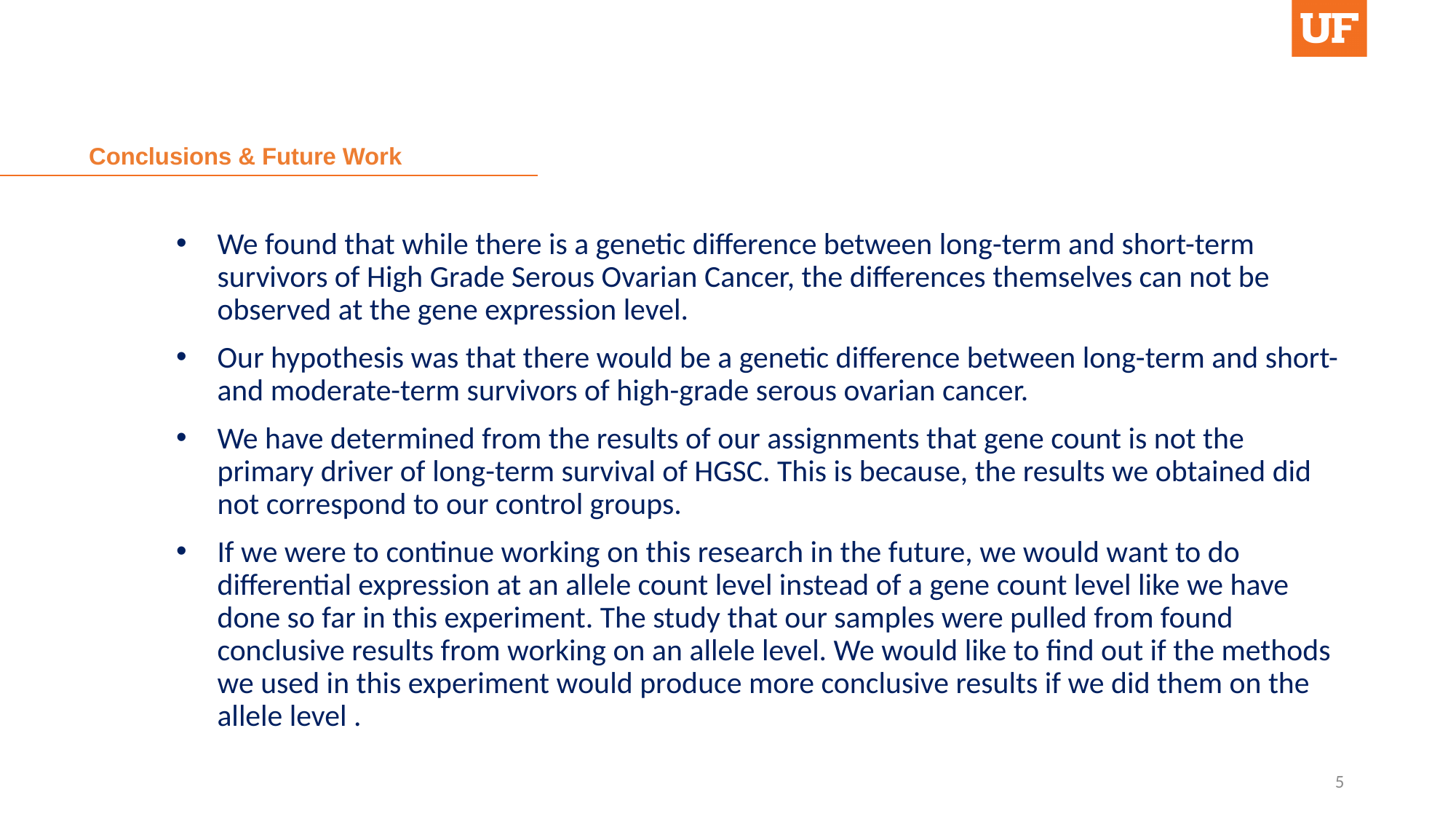

# Conclusions & Future Work
We found that while there is a genetic difference between long-term and short-term survivors of High Grade Serous Ovarian Cancer, the differences themselves can not be observed at the gene expression level.
Our hypothesis was that there would be a genetic difference between long-term and short- and moderate-term survivors of high-grade serous ovarian cancer.
We have determined from the results of our assignments that gene count is not the primary driver of long-term survival of HGSC. This is because, the results we obtained did not correspond to our control groups.
If we were to continue working on this research in the future, we would want to do differential expression at an allele count level instead of a gene count level like we have done so far in this experiment. The study that our samples were pulled from found conclusive results from working on an allele level. We would like to find out if the methods we used in this experiment would produce more conclusive results if we did them on the allele level .
5